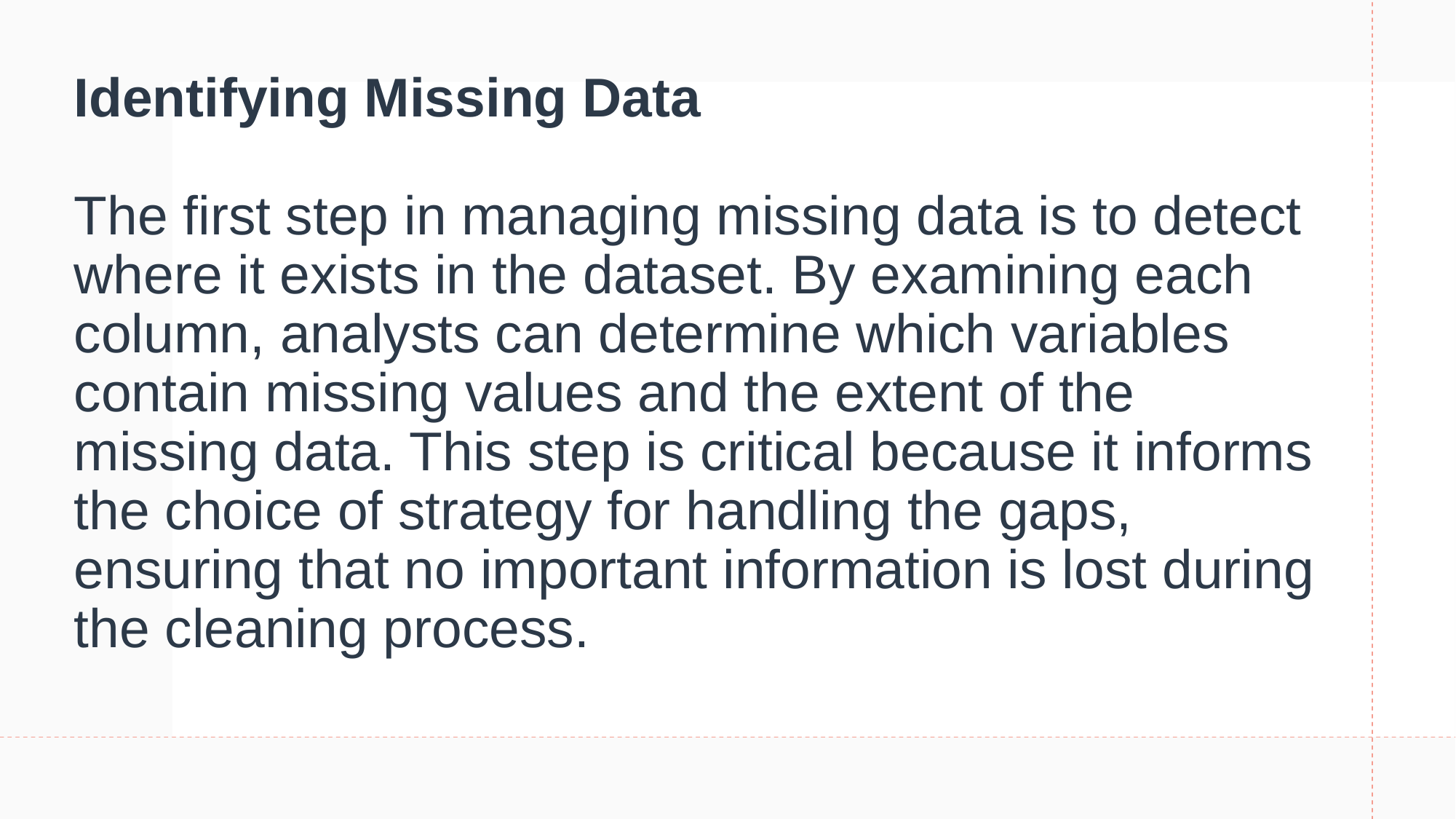

# Identifying Missing Data The first step in managing missing data is to detect where it exists in the dataset. By examining each column, analysts can determine which variables contain missing values and the extent of the missing data. This step is critical because it informs the choice of strategy for handling the gaps, ensuring that no important information is lost during the cleaning process.